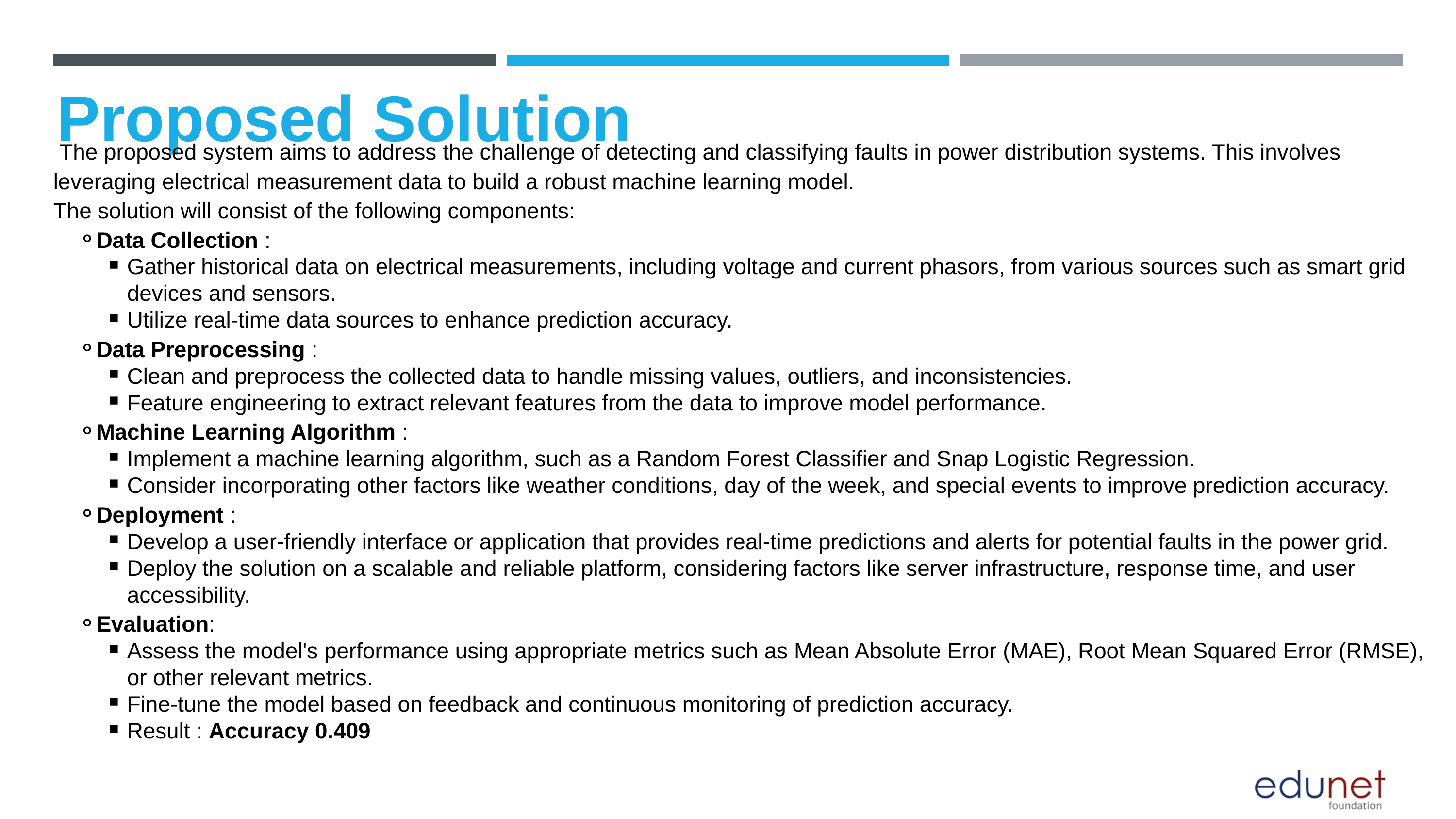

Proposed Solution

 The proposed system aims to address the challenge of detecting and classifying faults in power distribution systems. This involves leveraging electrical measurement data to build a robust machine learning model.
The solution will consist of the following components:
Data Collection :
Gather historical data on electrical measurements, including voltage and current phasors, from various sources such as smart grid devices and sensors.
Utilize real-time data sources to enhance prediction accuracy.
Data Preprocessing :
Clean and preprocess the collected data to handle missing values, outliers, and inconsistencies.
Feature engineering to extract relevant features from the data to improve model performance.
Machine Learning Algorithm :
Implement a machine learning algorithm, such as a Random Forest Classifier and Snap Logistic Regression.
Consider incorporating other factors like weather conditions, day of the week, and special events to improve prediction accuracy.
Deployment :
Develop a user-friendly interface or application that provides real-time predictions and alerts for potential faults in the power grid.
Deploy the solution on a scalable and reliable platform, considering factors like server infrastructure, response time, and user accessibility.
Evaluation:
Assess the model's performance using appropriate metrics such as Mean Absolute Error (MAE), Root Mean Squared Error (RMSE), or other relevant metrics.
Fine-tune the model based on feedback and continuous monitoring of prediction accuracy.
Result : Accuracy 0.409